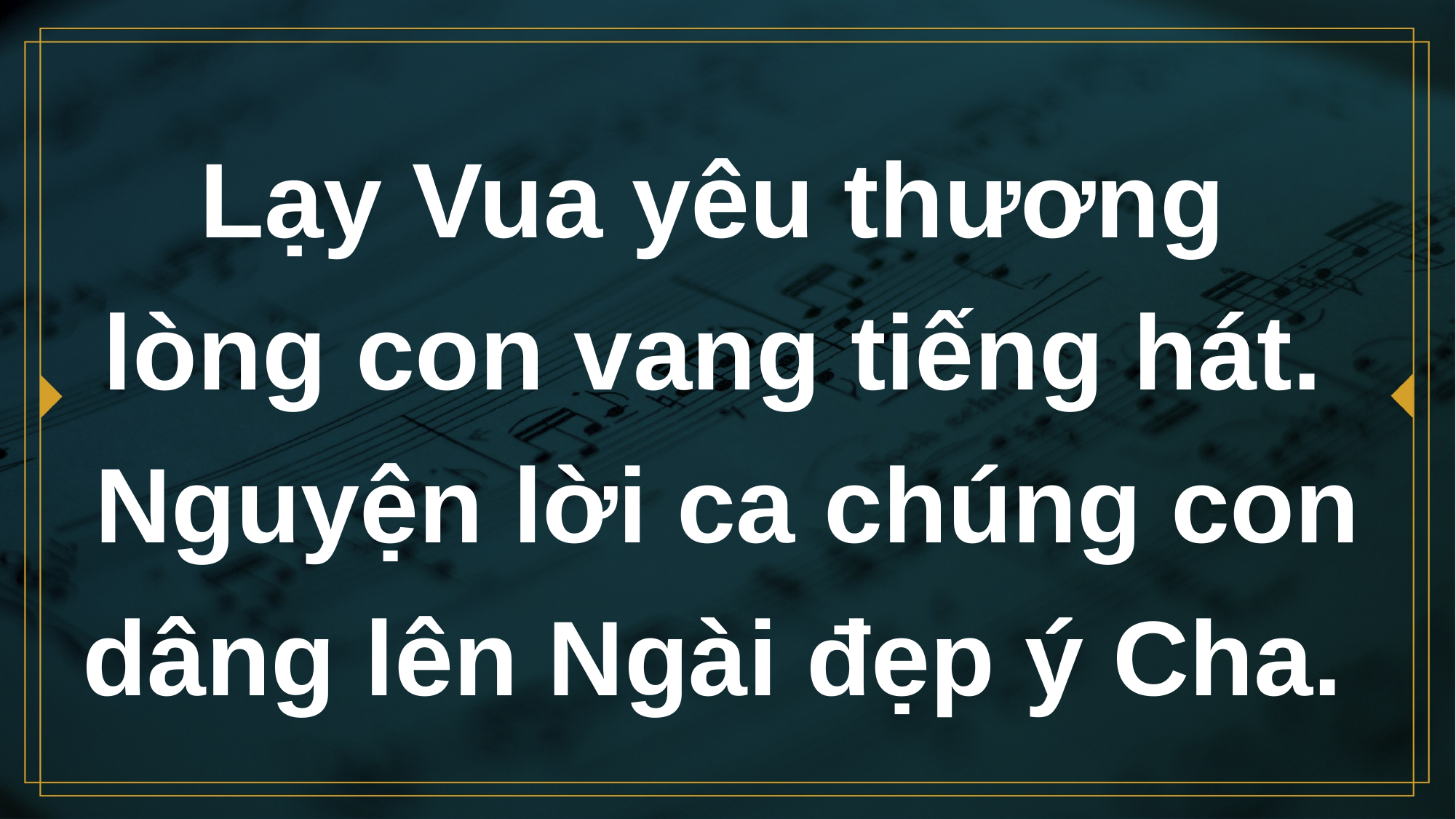

# Lạy Vua yêu thương lòng con vang tiếng hát.
Nguyện lời ca chúng con dâng lên Ngài đẹp ý Cha.